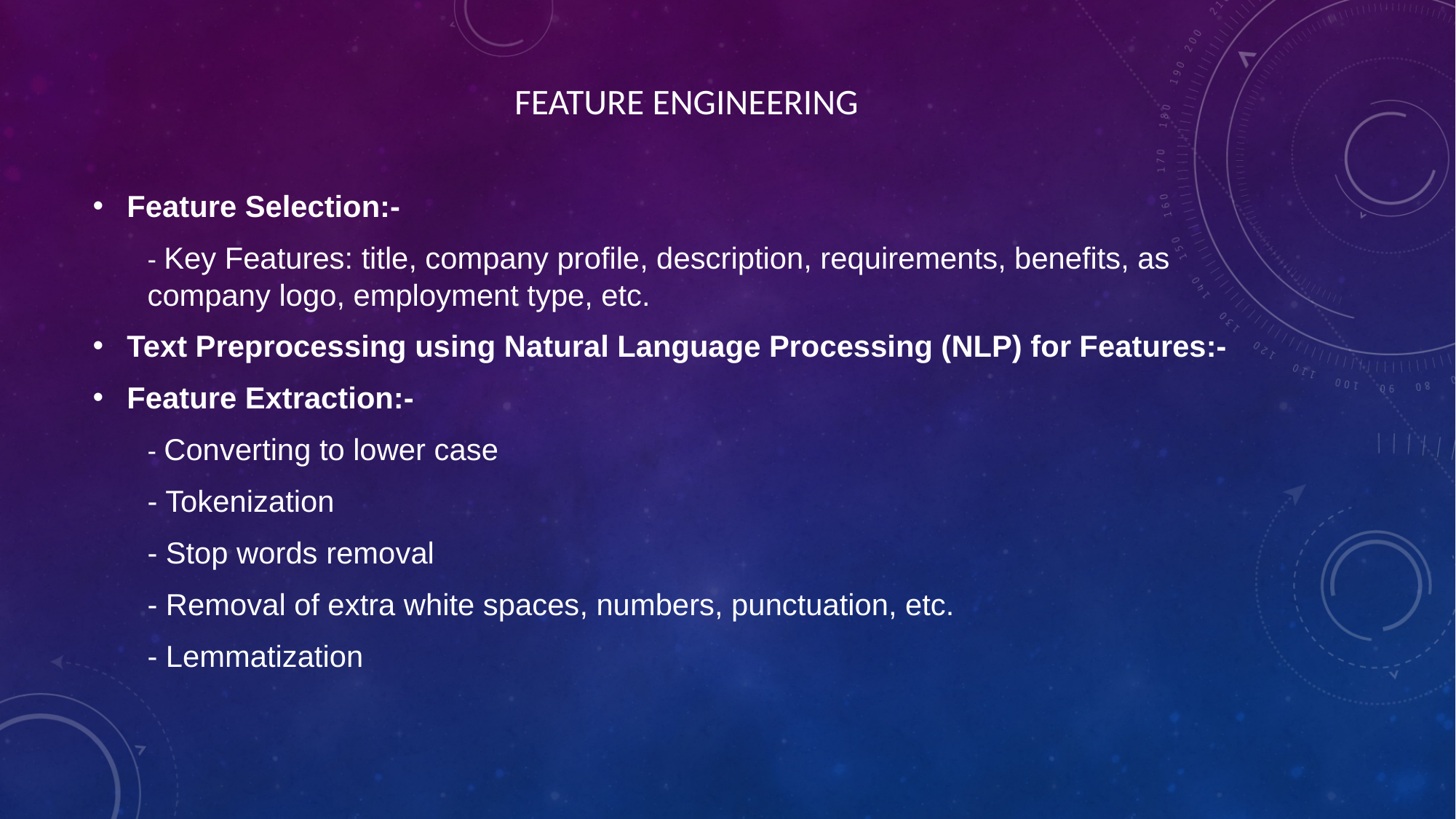

# Feature Engineering
Feature Selection:-
- Key Features: title, company profile, description, requirements, benefits, as company logo, employment type, etc.
Text Preprocessing using Natural Language Processing (NLP) for Features:-
Feature Extraction:-
- Converting to lower case
- Tokenization
- Stop words removal
- Removal of extra white spaces, numbers, punctuation, etc.
- Lemmatization